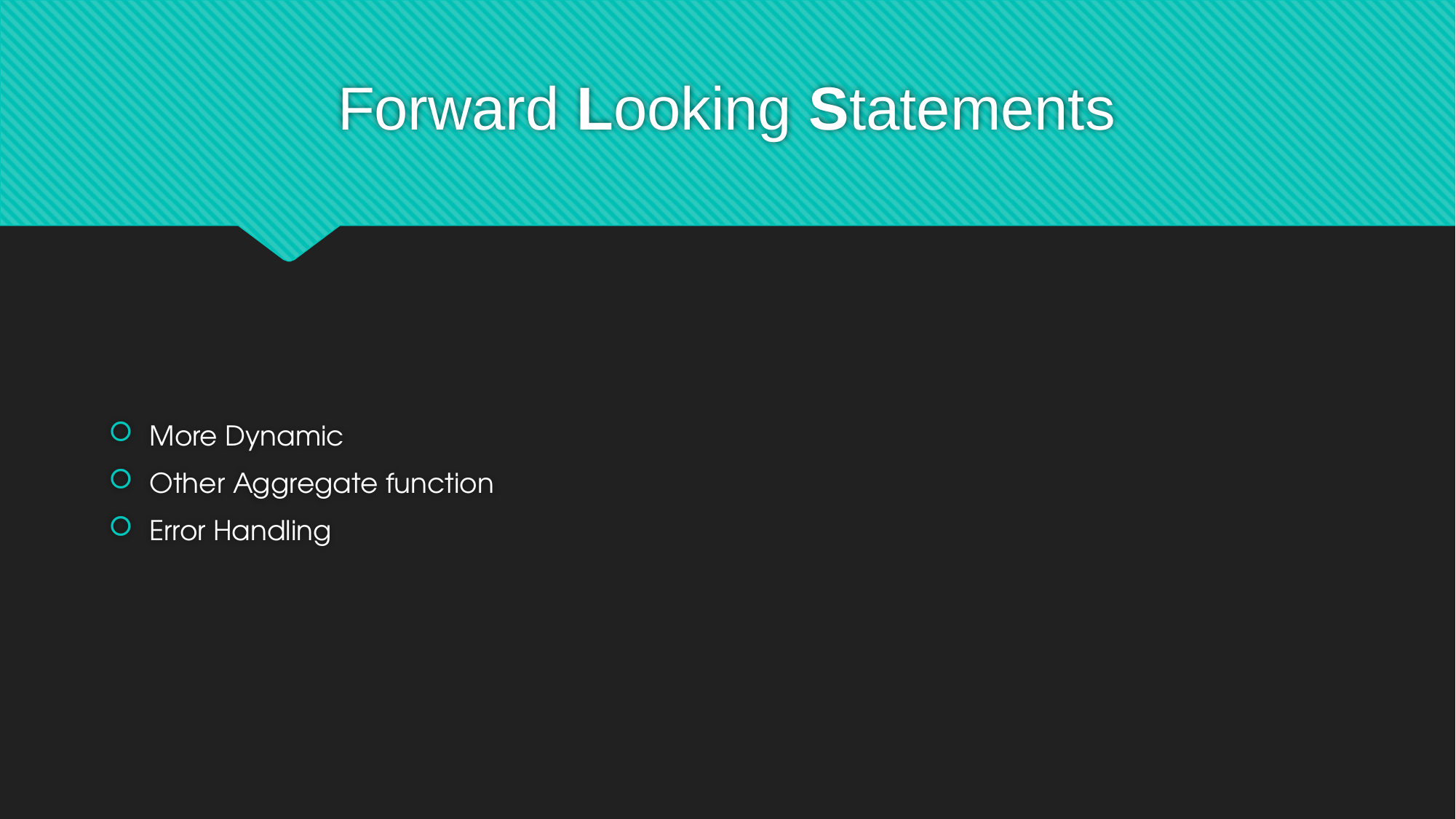

# Forward Looking Statements
More Dynamic
Other Aggregate function
Error Handling